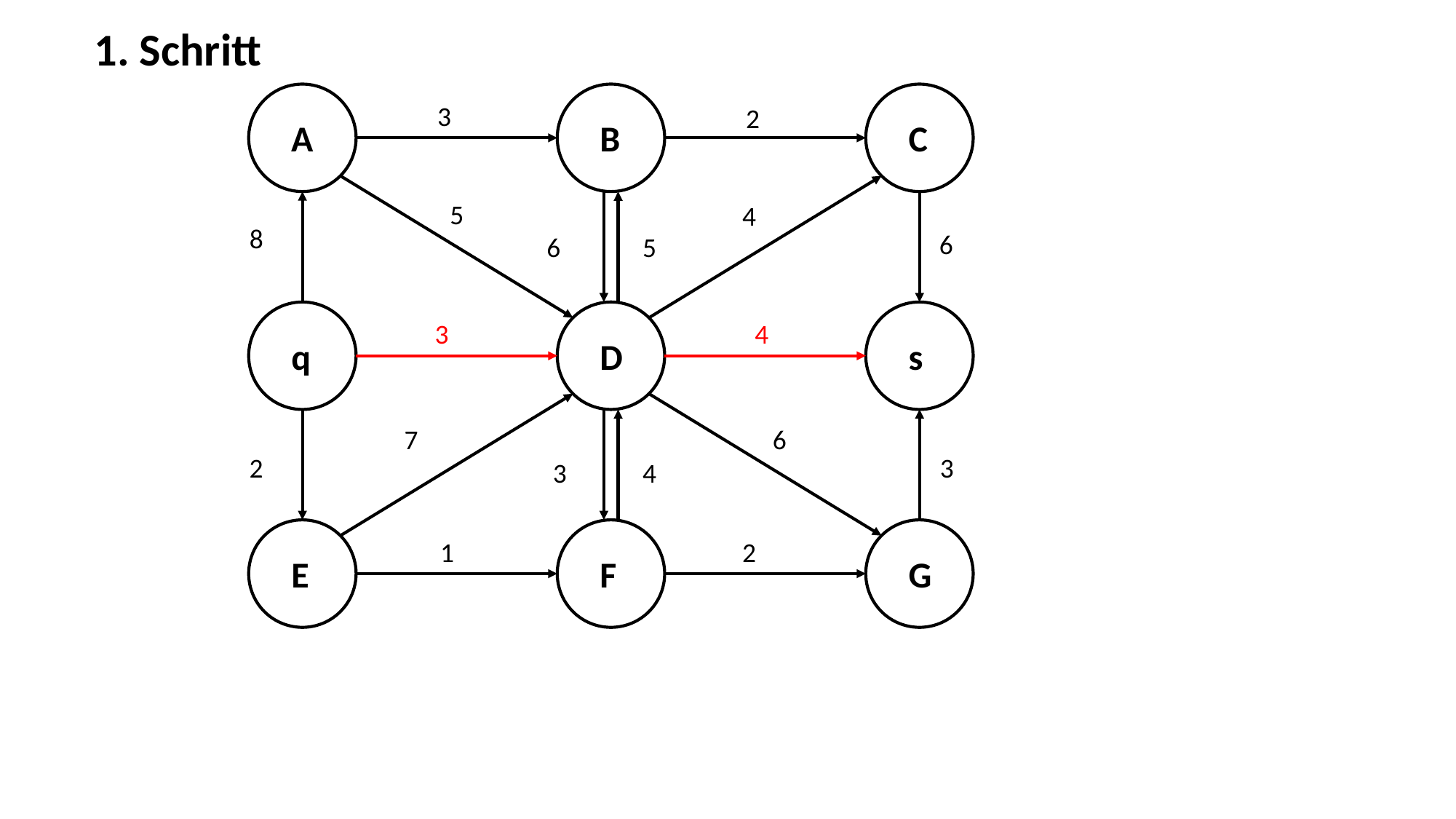

1. Schritt

3
2
A
B
C
5
4
8
6
6
5

3
4
q
D
s
7
6
3
2
3
4

1
2
E
F
G